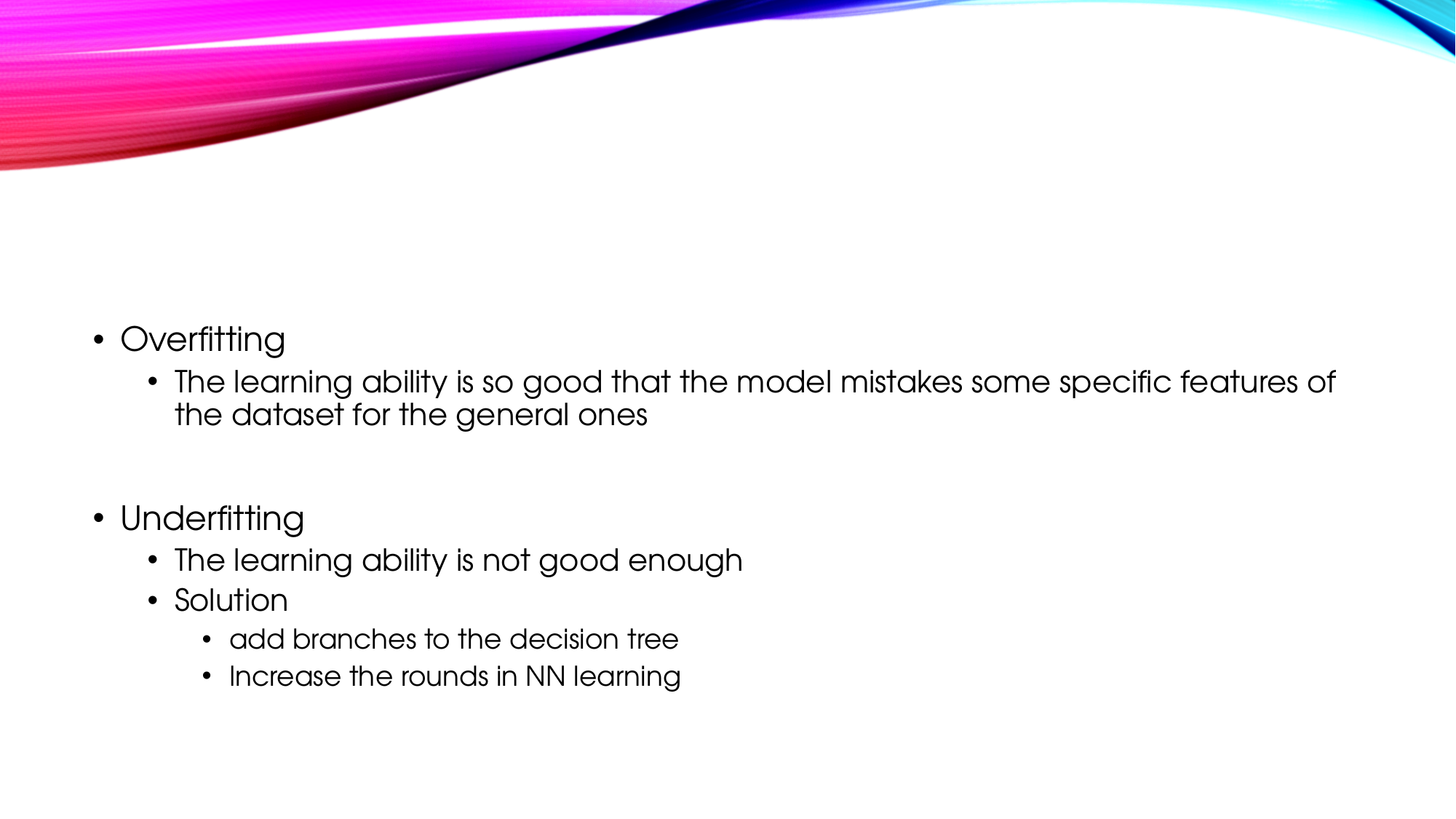

#

Overfitting
The learning ability is so good that the model mistakes some specific features of the dataset for the general ones

Underfitting
The learning ability is not good enough
Solution
add branches to the decision tree
Increase the rounds in NN learning